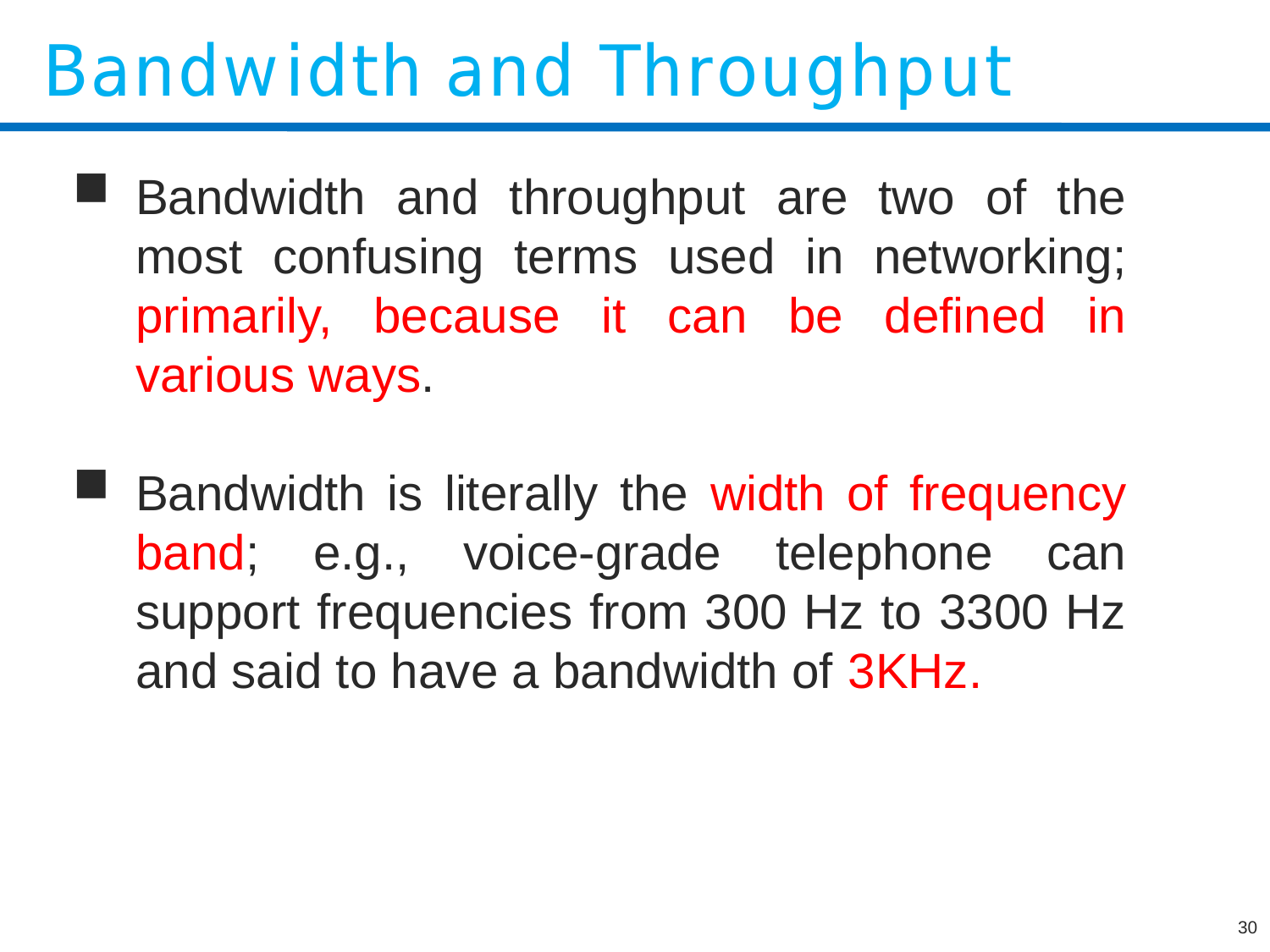

# Bandwidth and Throughput
Bandwidth and throughput are two of the most confusing terms used in networking; primarily, because it can be defined in various ways.

Bandwidth is literally the width of frequency band; e.g., voice-grade telephone can support frequencies from 300 Hz to 3300 Hz and said to have a bandwidth of 3KHz.

30